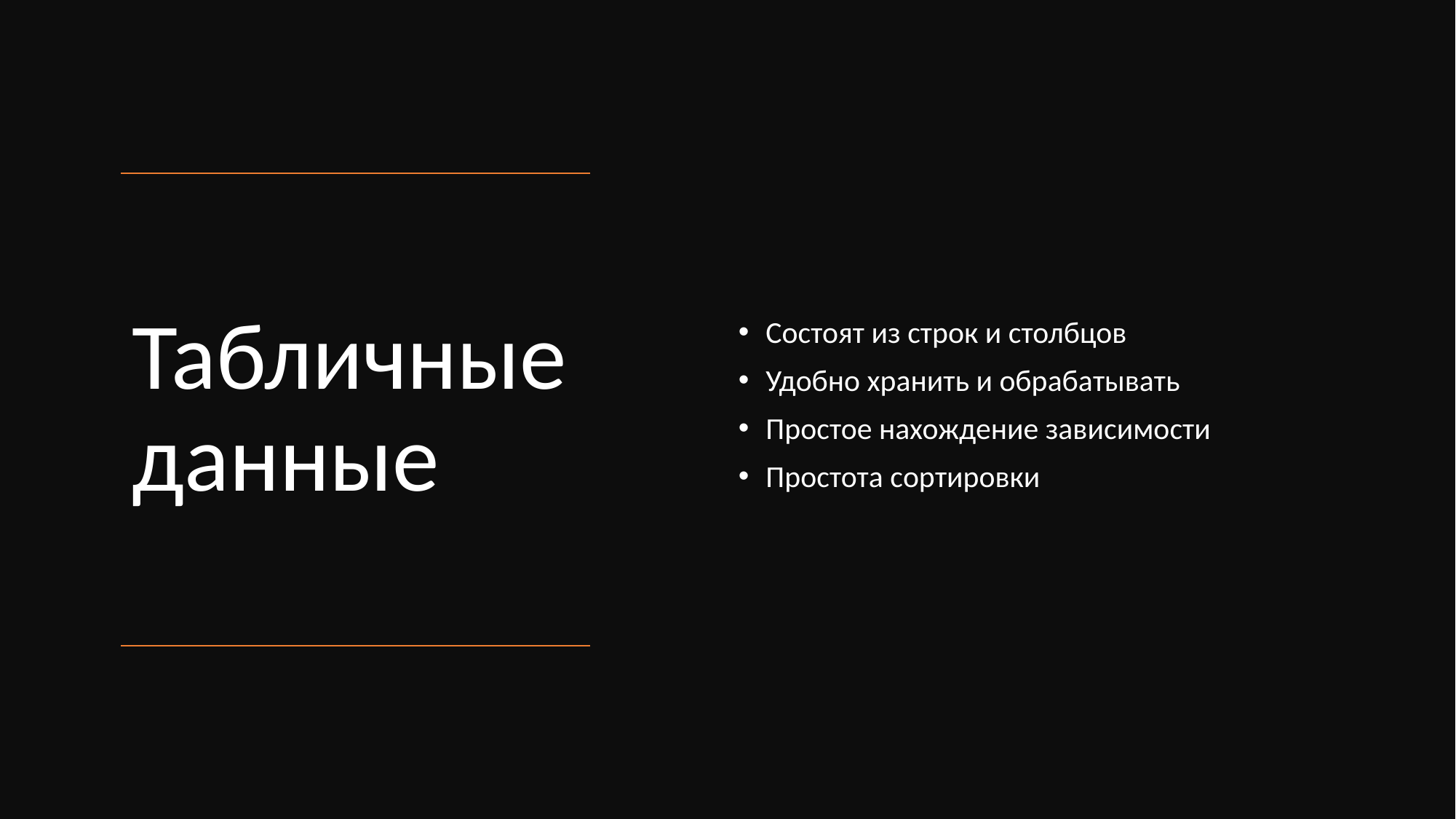

Состоят из строк и столбцов
Удобно хранить и обрабатывать
Простое нахождение зависимости
Простота сортировки
# Табличные данные